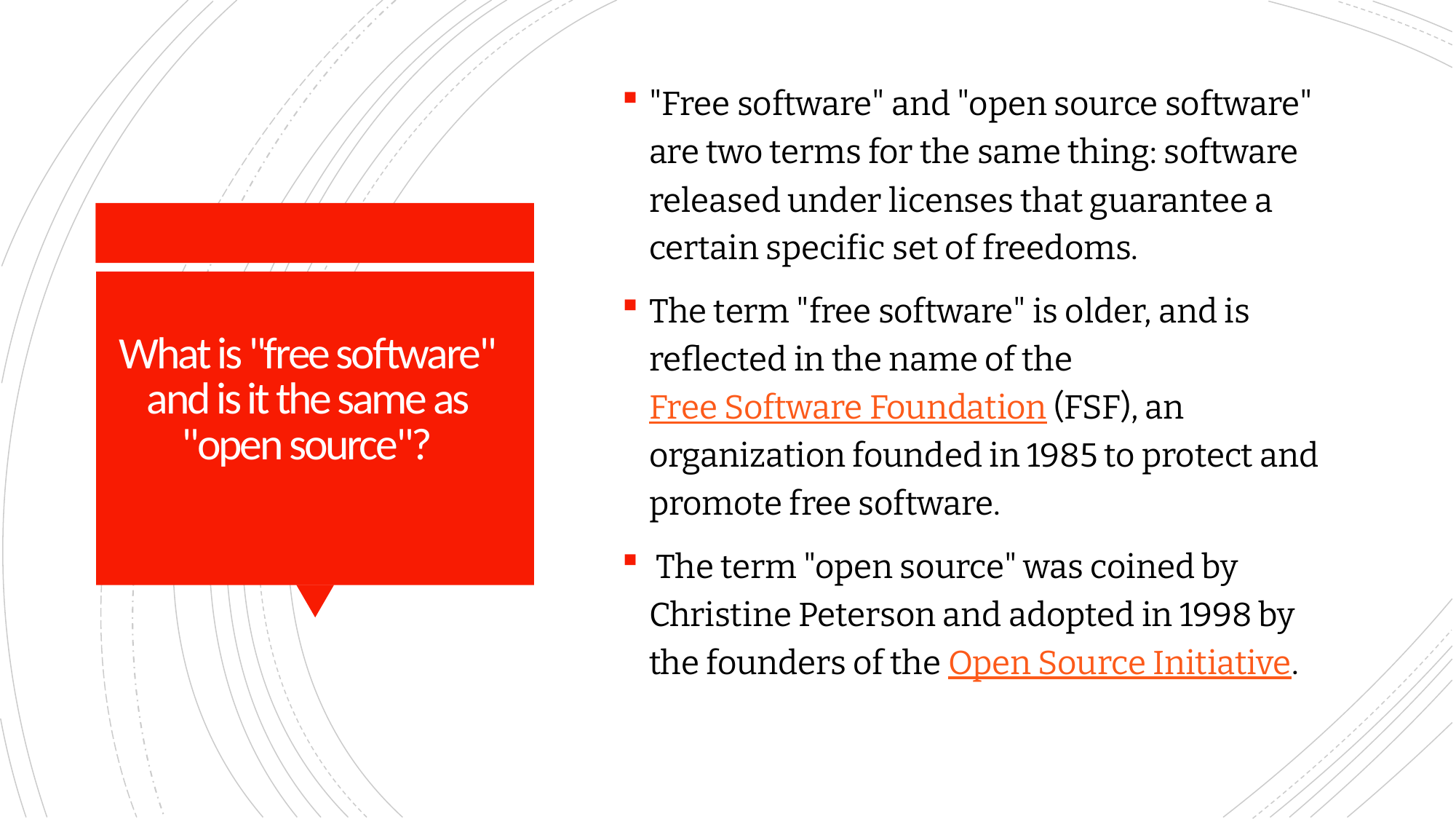

"Free software" and "open source software" are two terms for the same thing: software released under licenses that guarantee a certain specific set of freedoms.
The term "free software" is older, and is reflected in the name of the Free Software Foundation (FSF), an organization founded in 1985 to protect and promote free software.
 The term "open source" was coined by Christine Peterson and adopted in 1998 by the founders of the Open Source Initiative.

# What is "free software" and is it the same as "open source"?